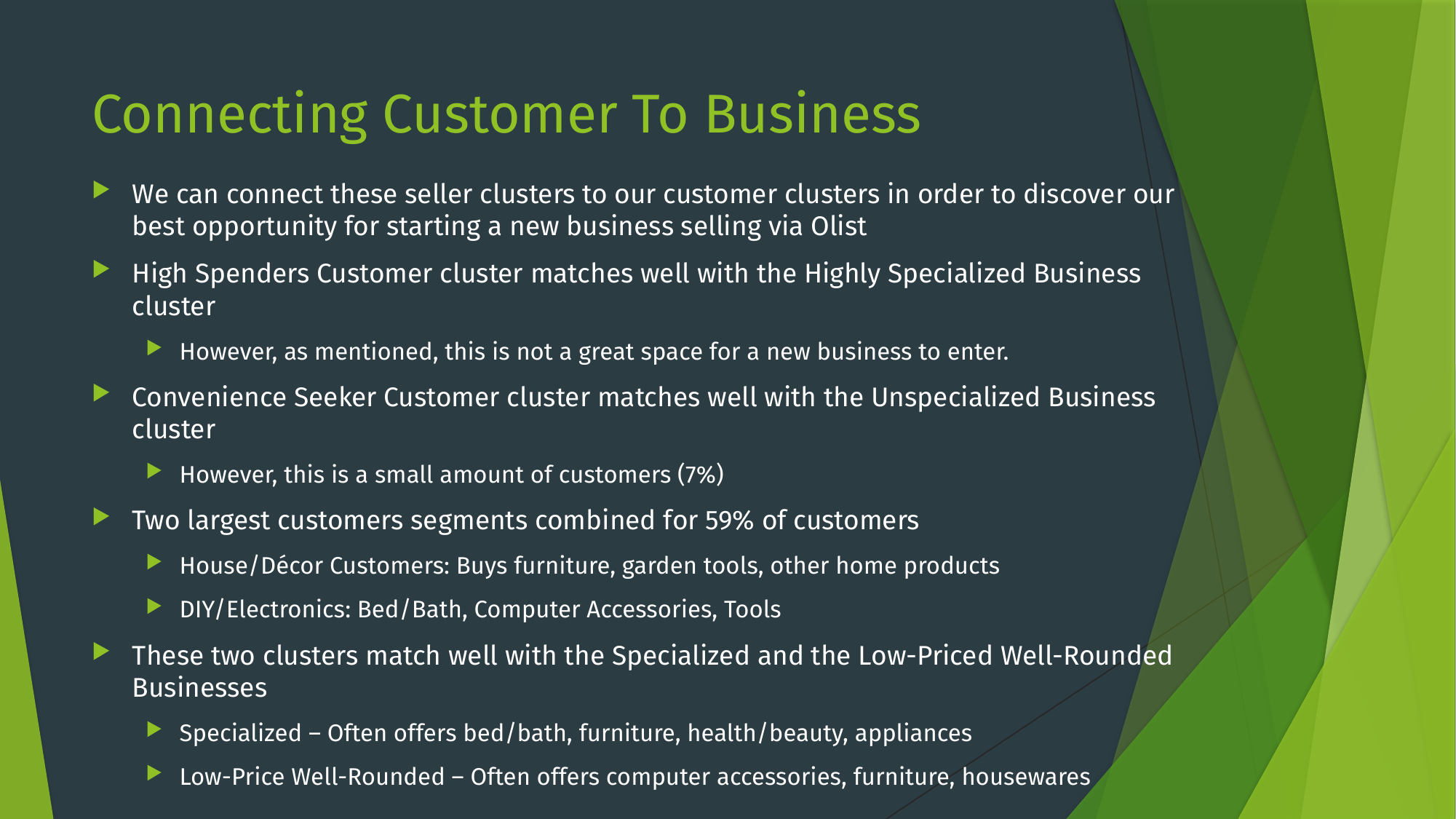

# Connecting Customer To Business
We can connect these seller clusters to our customer clusters in order to discover our best opportunity for starting a new business selling via Olist
High Spenders Customer cluster matches well with the Highly Specialized Business cluster
However, as mentioned, this is not a great space for a new business to enter.
Convenience Seeker Customer cluster matches well with the Unspecialized Business cluster
However, this is a small amount of customers (7%)
Two largest customers segments combined for 59% of customers
House/Décor Customers: Buys furniture, garden tools, other home products
DIY/Electronics: Bed/Bath, Computer Accessories, Tools
These two clusters match well with the Specialized and the Low-Priced Well-Rounded Businesses
Specialized – Often offers bed/bath, furniture, health/beauty, appliances
Low-Price Well-Rounded – Often offers computer accessories, furniture, housewares